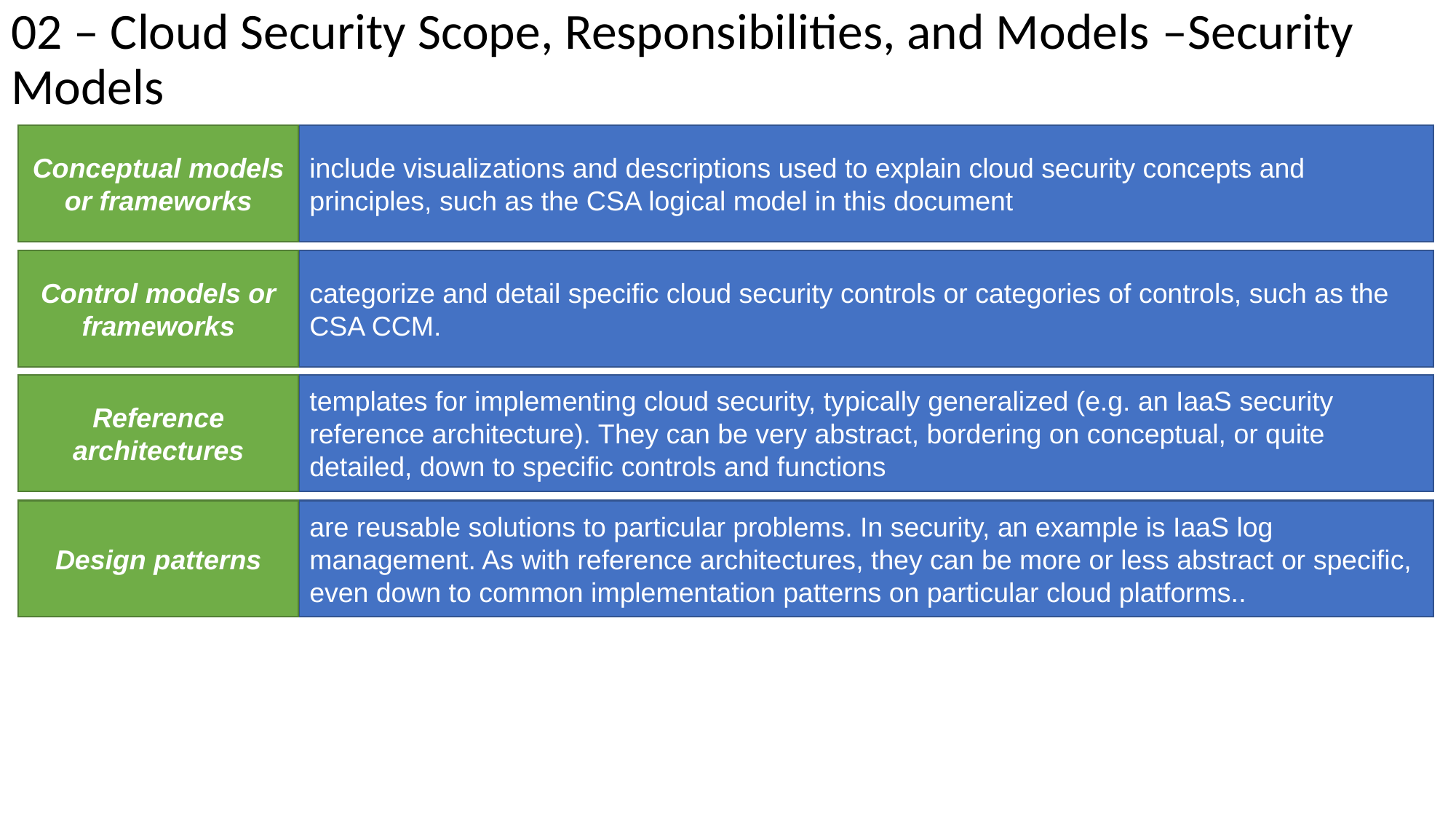

# 02 – Cloud Security Scope, Responsibilities, and Models –Security Models

include visualizations and descriptions used to explain cloud security concepts and principles, such as the CSA logical model in this document
Conceptual models or frameworks
categorize and detail specific cloud security controls or categories of controls, such as the CSA CCM.
Control models or frameworks
templates for implementing cloud security, typically generalized (e.g. an IaaS security reference architecture). They can be very abstract, bordering on conceptual, or quite detailed, down to specific controls and functions
Reference architectures
are reusable solutions to particular problems. In security, an example is IaaS log management. As with reference architectures, they can be more or less abstract or specific, even down to common implementation patterns on particular cloud platforms..
Design patterns